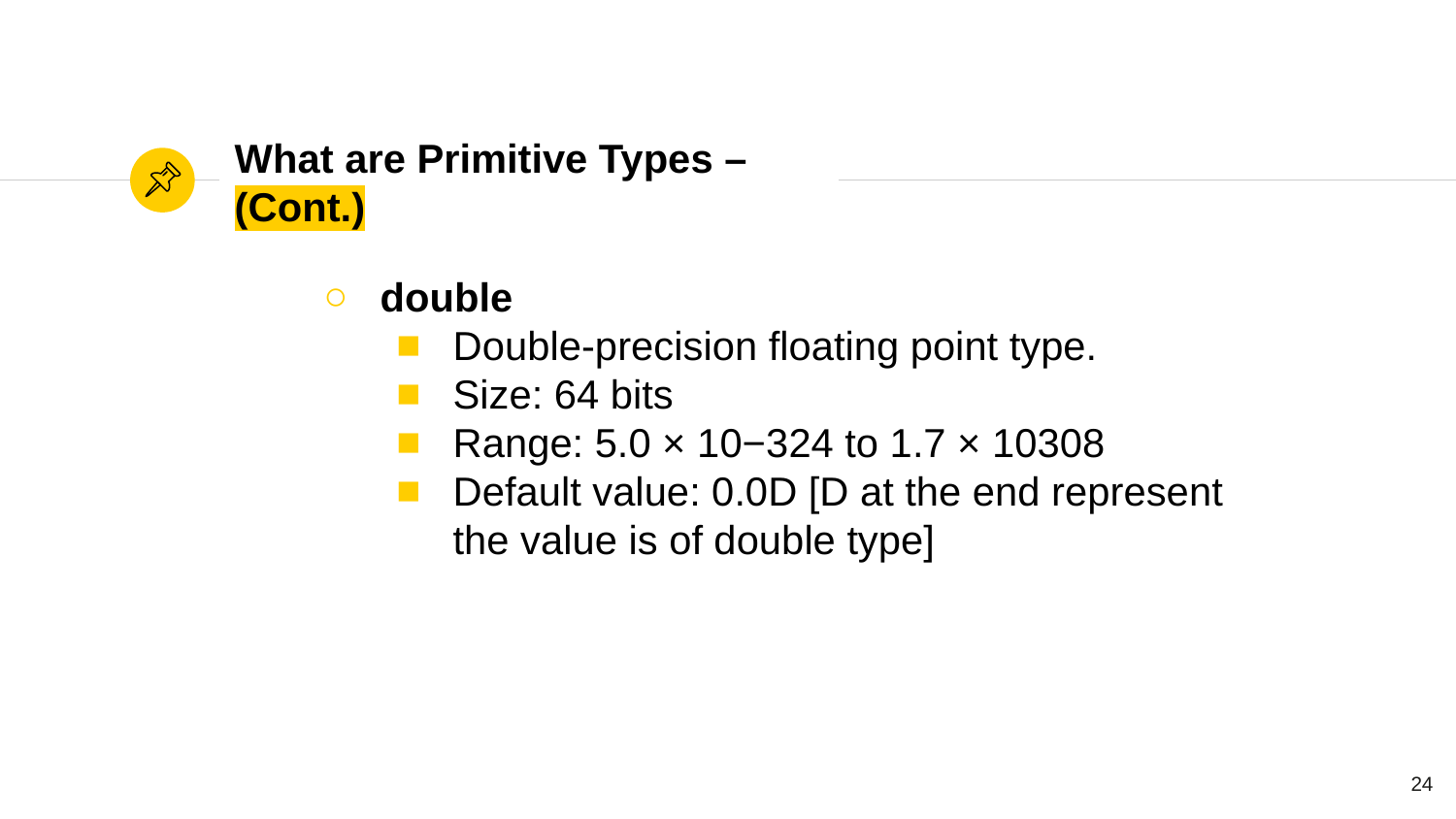

# What are Primitive Types – (Cont.)

double
Double-precision floating point type.
Size: 64 bits
Range: 5.0 × 10−324 to 1.7 × 10308
Default value: 0.0D [D at the end represent the value is of double type]

24